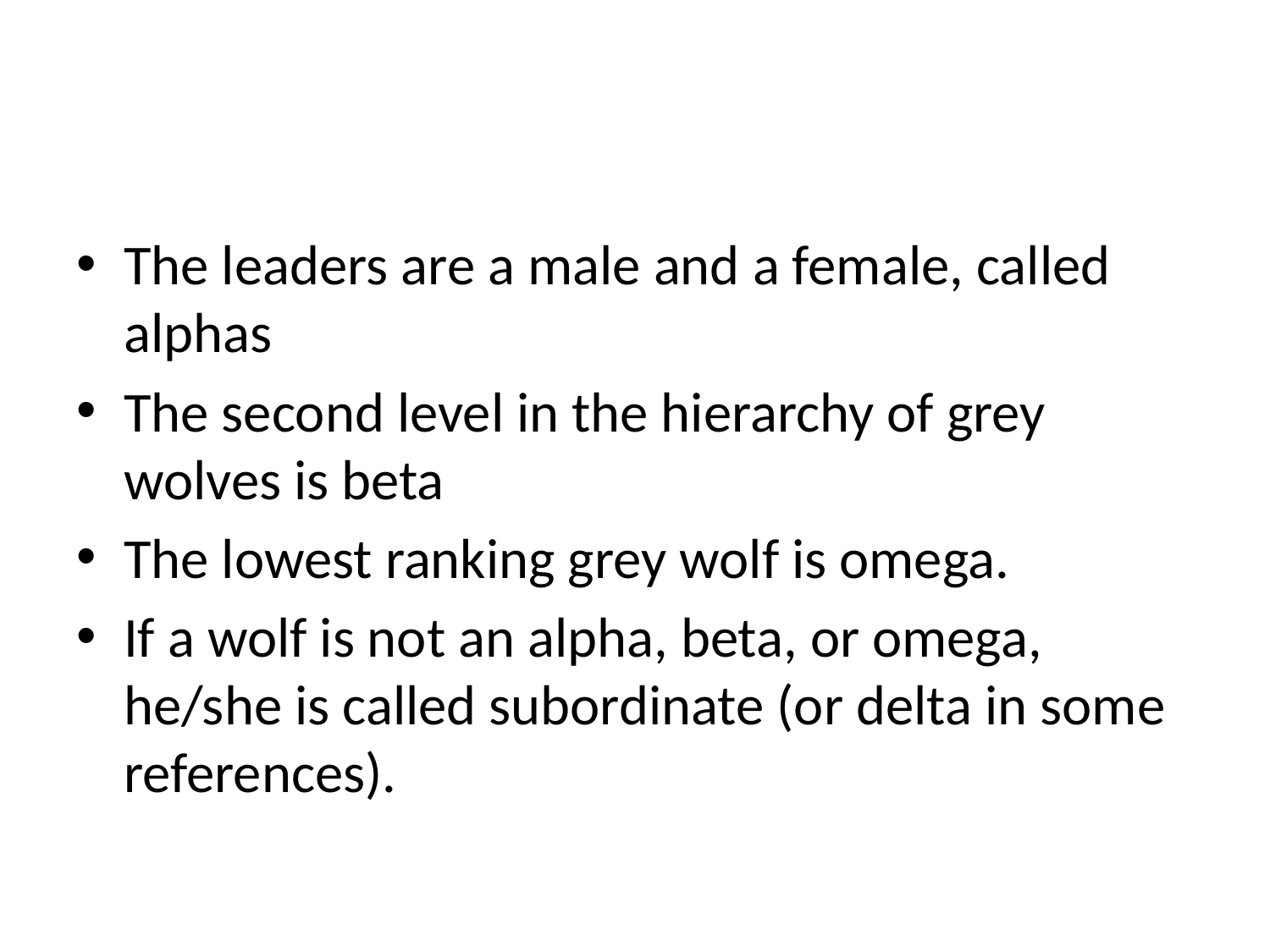

#
The leaders are a male and a female, called alphas
The second level in the hierarchy of grey wolves is beta
The lowest ranking grey wolf is omega.
If a wolf is not an alpha, beta, or omega, he/she is called subordinate (or delta in some references).